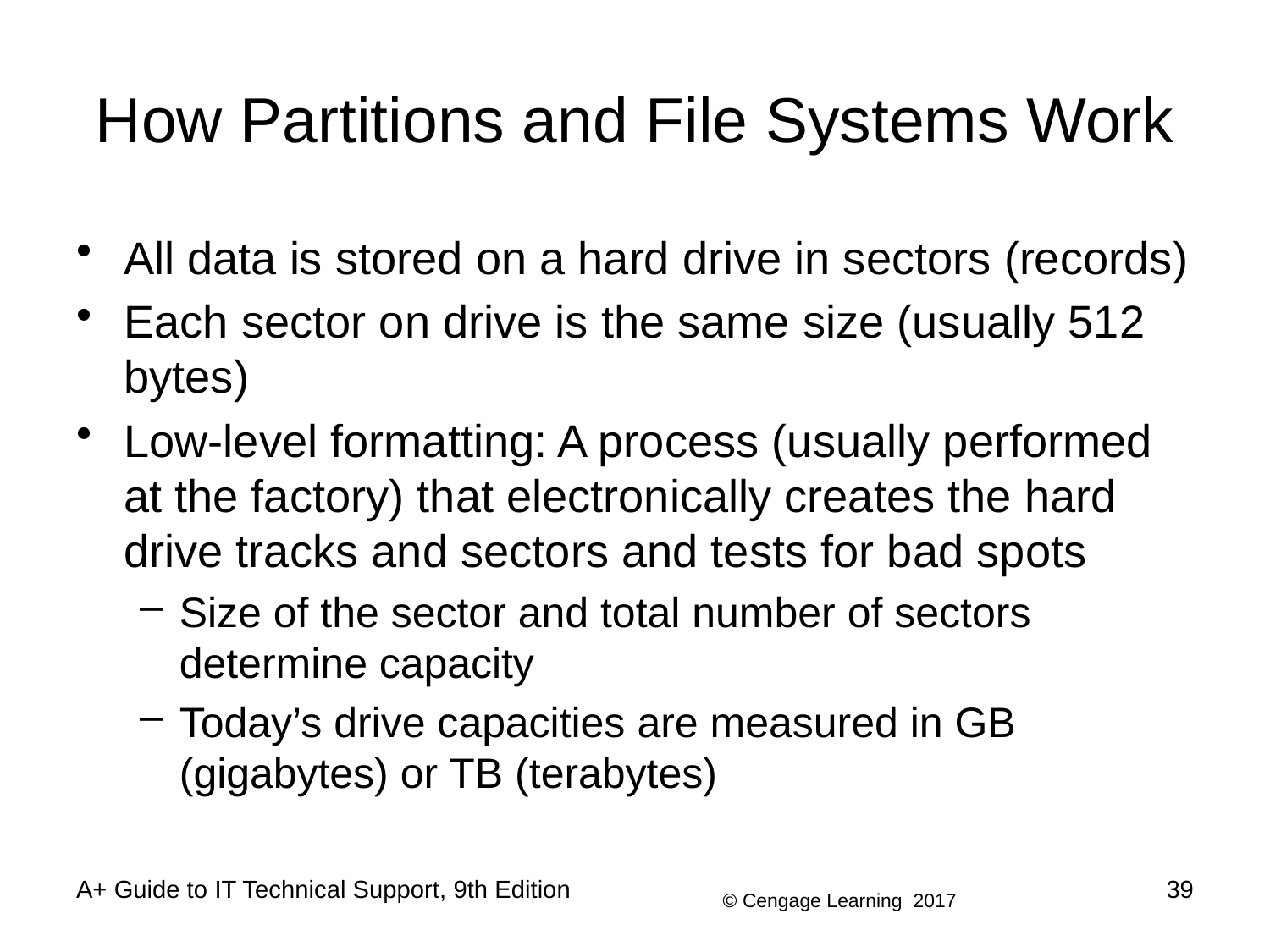

# How Partitions and File Systems Work
All data is stored on a hard drive in sectors (records)
Each sector on drive is the same size (usually 512 bytes)
Low-level formatting: A process (usually performed at the factory) that electronically creates the hard drive tracks and sectors and tests for bad spots
Size of the sector and total number of sectors determine capacity
Today’s drive capacities are measured in GB (gigabytes) or TB (terabytes)
A+ Guide to IT Technical Support, 9th Edition
39